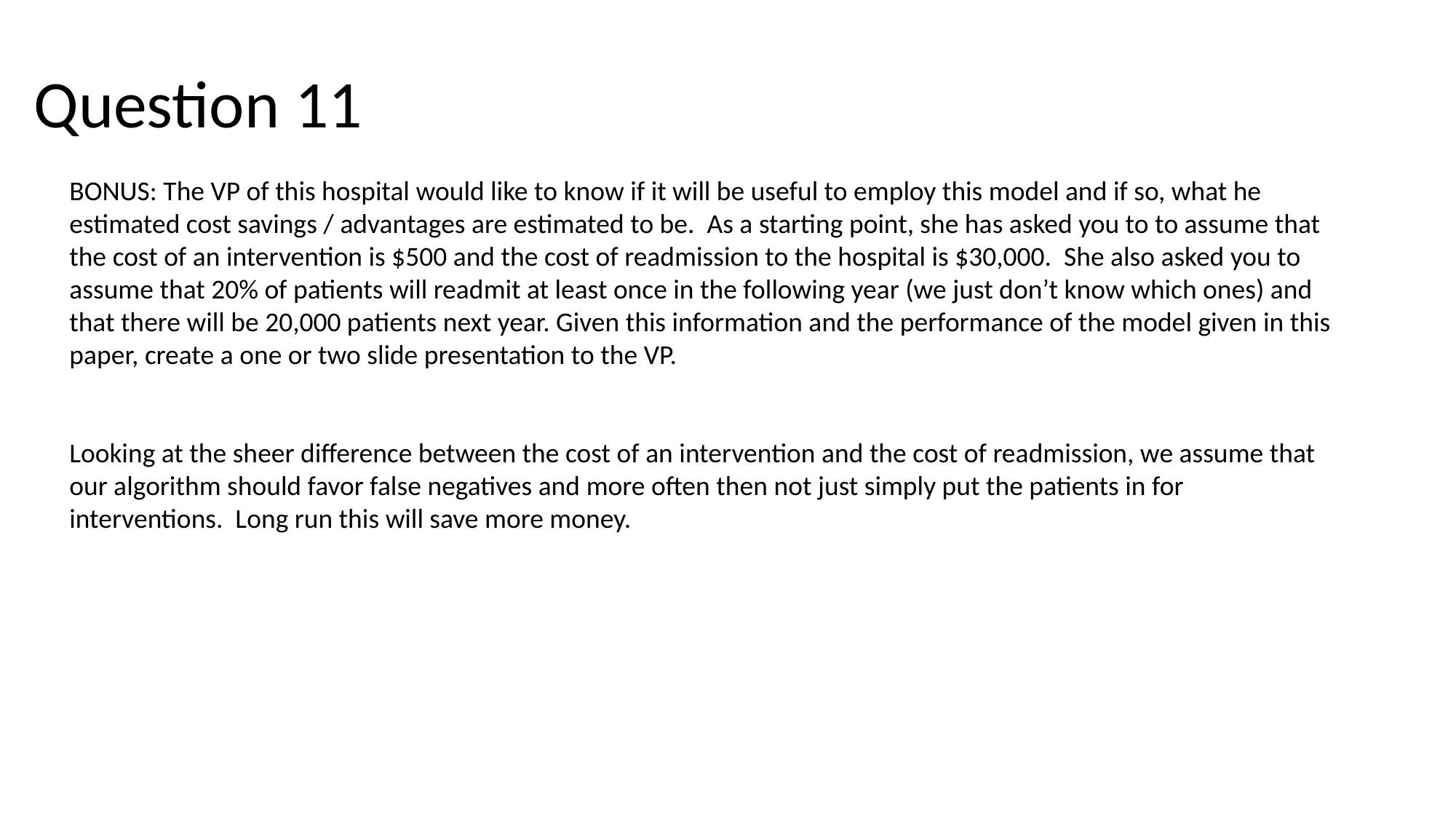

# Question 11
BONUS: The VP of this hospital would like to know if it will be useful to employ this model and if so, what he estimated cost savings / advantages are estimated to be.  As a starting point, she has asked you to to assume that the cost of an intervention is $500 and the cost of readmission to the hospital is $30,000.  She also asked you to assume that 20% of patients will readmit at least once in the following year (we just don’t know which ones) and that there will be 20,000 patients next year. Given this information and the performance of the model given in this paper, create a one or two slide presentation to the VP.

Looking at the sheer difference between the cost of an intervention and the cost of readmission, we assume that our algorithm should favor false negatives and more often then not just simply put the patients in for interventions.  Long run this will save more money.